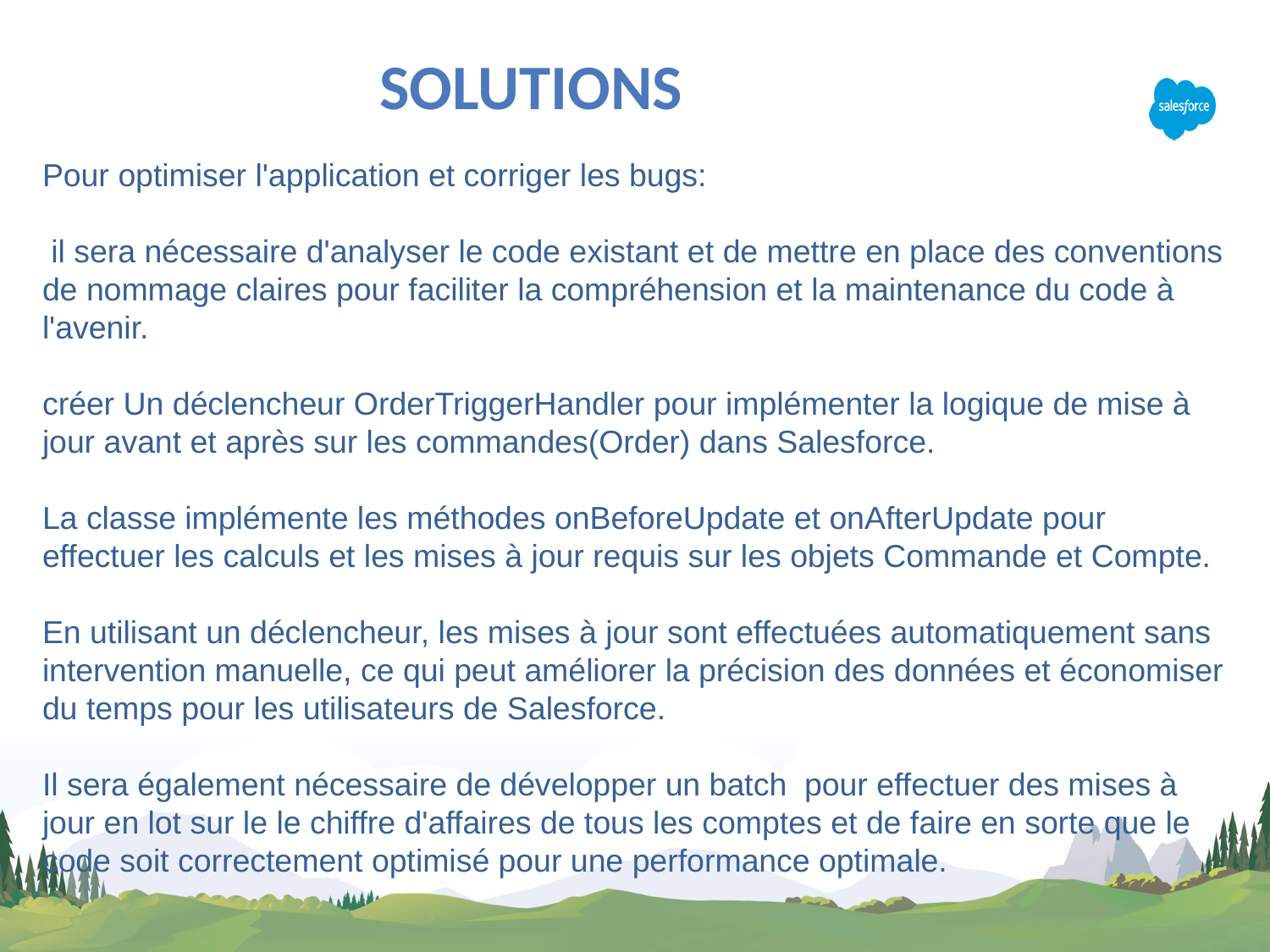

Solutions
Pour optimiser l'application et corriger les bugs:

 il sera nécessaire d'analyser le code existant et de mettre en place des conventions de nommage claires pour faciliter la compréhension et la maintenance du code à l'avenir.

créer Un déclencheur OrderTriggerHandler pour implémenter la logique de mise à jour avant et après sur les commandes(Order) dans Salesforce.

La classe implémente les méthodes onBeforeUpdate et onAfterUpdate pour effectuer les calculs et les mises à jour requis sur les objets Commande et Compte.

En utilisant un déclencheur, les mises à jour sont effectuées automatiquement sans intervention manuelle, ce qui peut améliorer la précision des données et économiser du temps pour les utilisateurs de Salesforce.

Il sera également nécessaire de développer un batch  pour effectuer des mises à jour en lot sur le le chiffre d'affaires de tous les comptes et de faire en sorte que le code soit correctement optimisé pour une performance optimale.